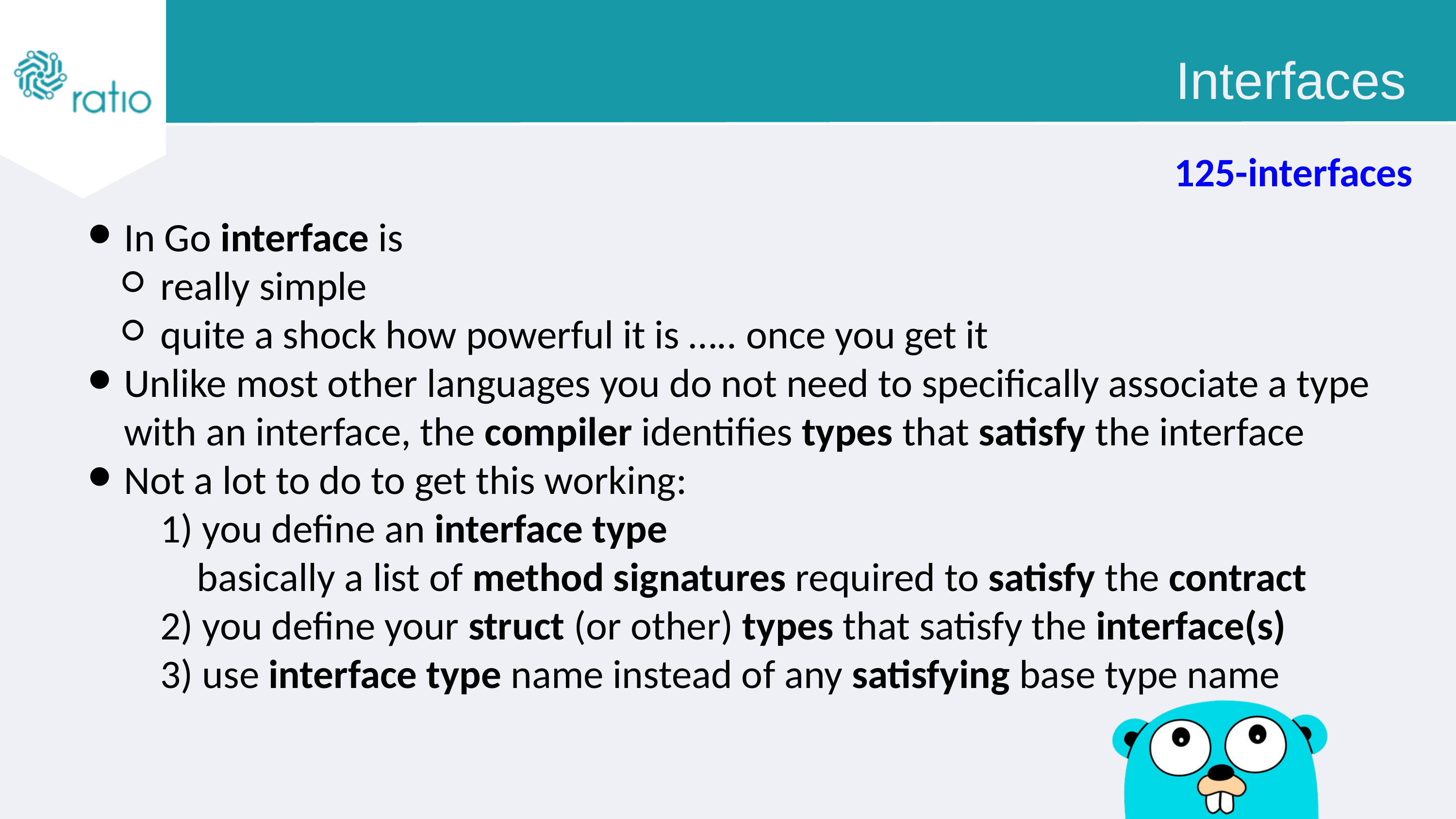

Interfaces

125-interfaces
In Go interface is
really simple
quite a shock how powerful it is ….. once you get it
Unlike most other languages you do not need to specifically associate a type with an interface, the compiler identifies types that satisfy the interface
Not a lot to do to get this working:
1) you define an interface type
basically a list of method signatures required to satisfy the contract
2) you define your struct (or other) types that satisfy the interface(s)
3) use interface type name instead of any satisfying base type name